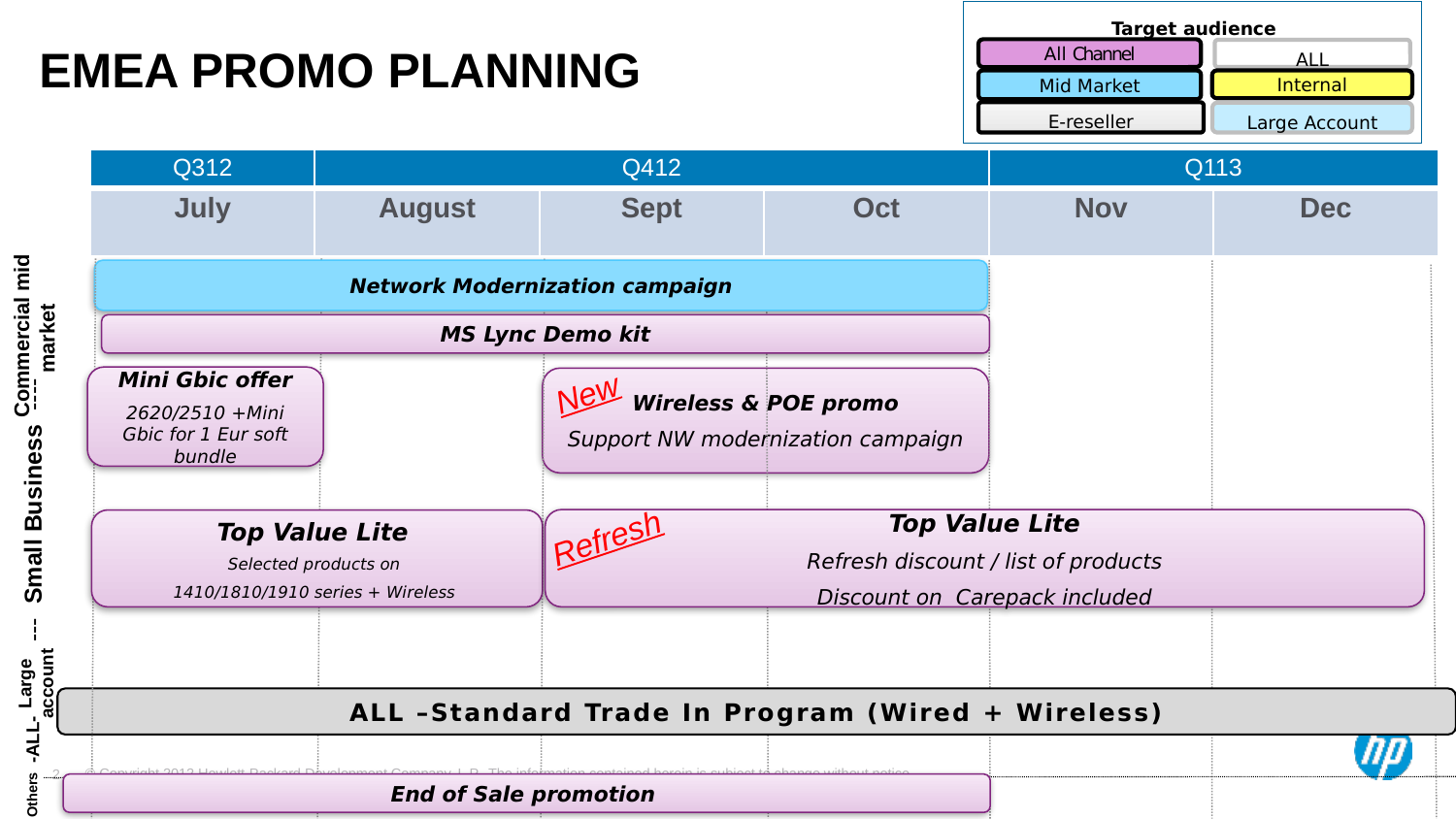

Target audience
EMEA PROMO Planning
All Channel
ALL

Internal
Mid Market
E-reseller
Large Account
| Q312 | Q412 |  |  | Q113 |  |
| --- | --- | --- | --- | --- | --- |
| July | August | Sept | Oct | Nov | Dec |
Commercial mid market
---  Small Business  ----
Large account
-ALL-
Others

Network Modernization campaign

MS Lync Demo kit
New
Mini Gbic offer
2620/2510 +Mini Gbic for 1 Eur soft bundle
Wireless & POE promo
Support NW modernization campaign

Top Value Lite
Refresh discount / list of products
Discount on  Carepack included

Top Value Lite
Selected products on
1410/1810/1910 series + Wireless

Refresh
ALL –Standard Trade In Program (Wired + Wireless)
End of Sale promotion